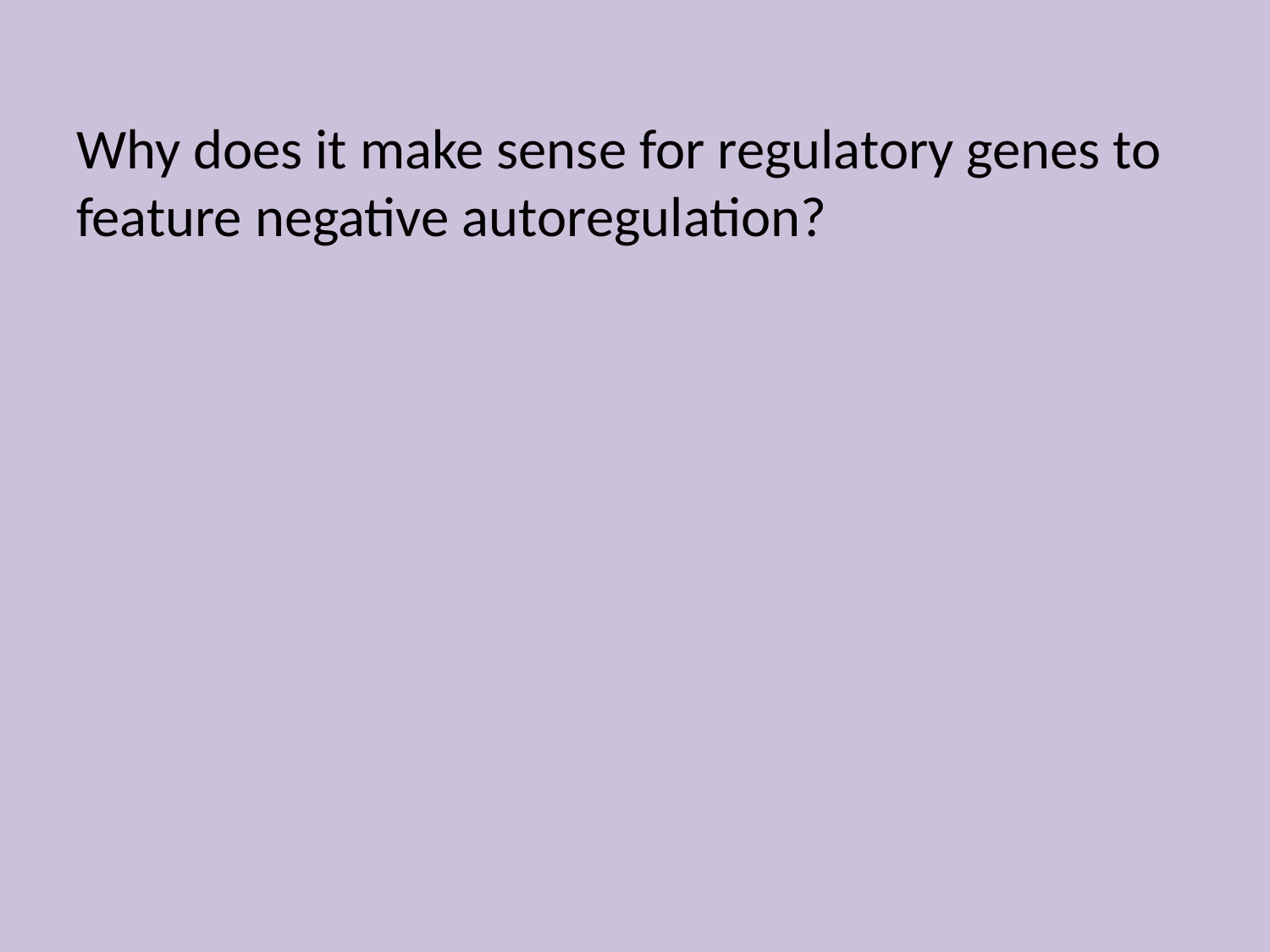

Why does it make sense for regulatory genes to feature negative autoregulation?